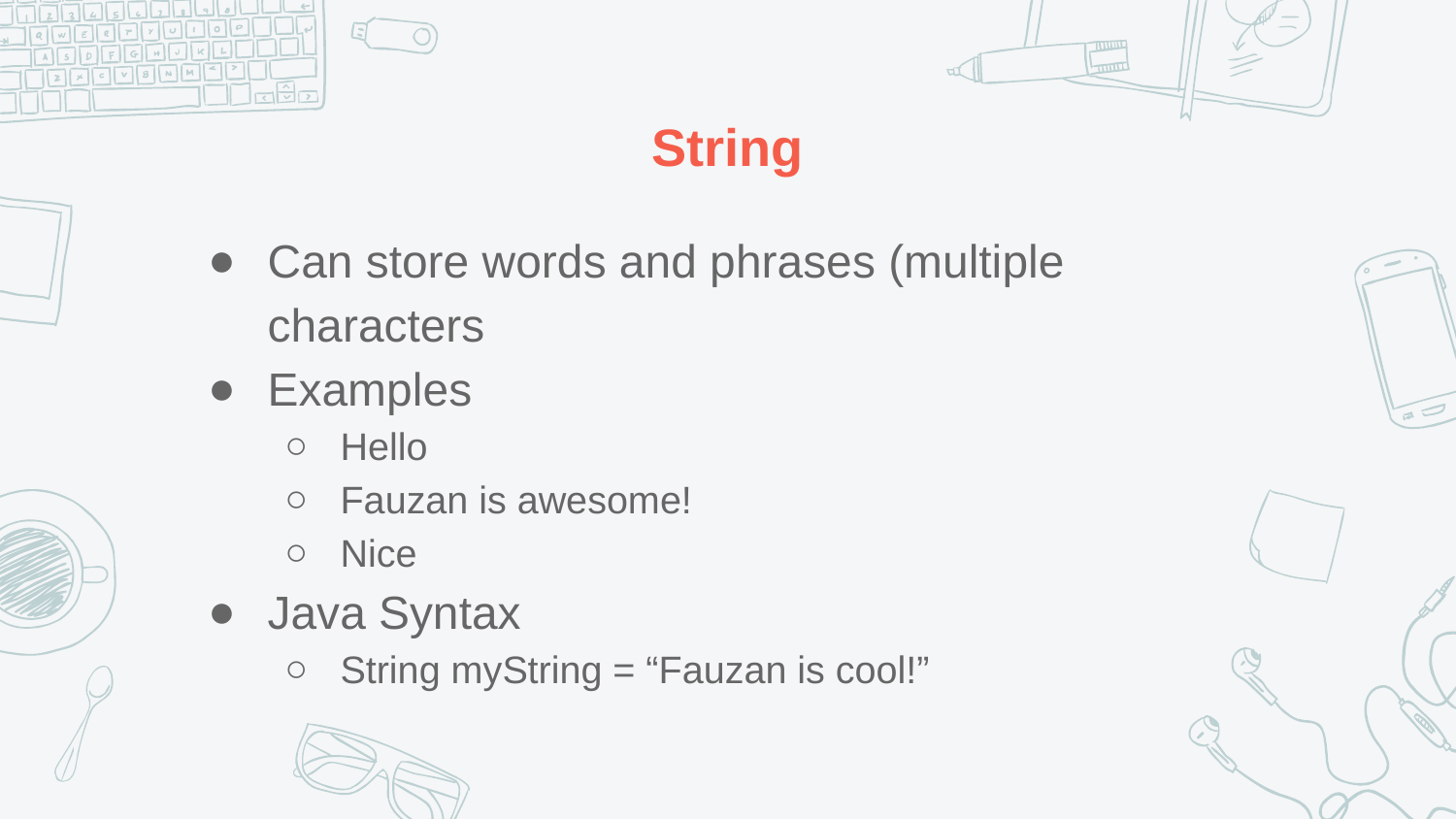

# String
Can store words and phrases (multiple characters
Examples
Hello
Fauzan is awesome!
Nice
Java Syntax
String myString = “Fauzan is cool!”